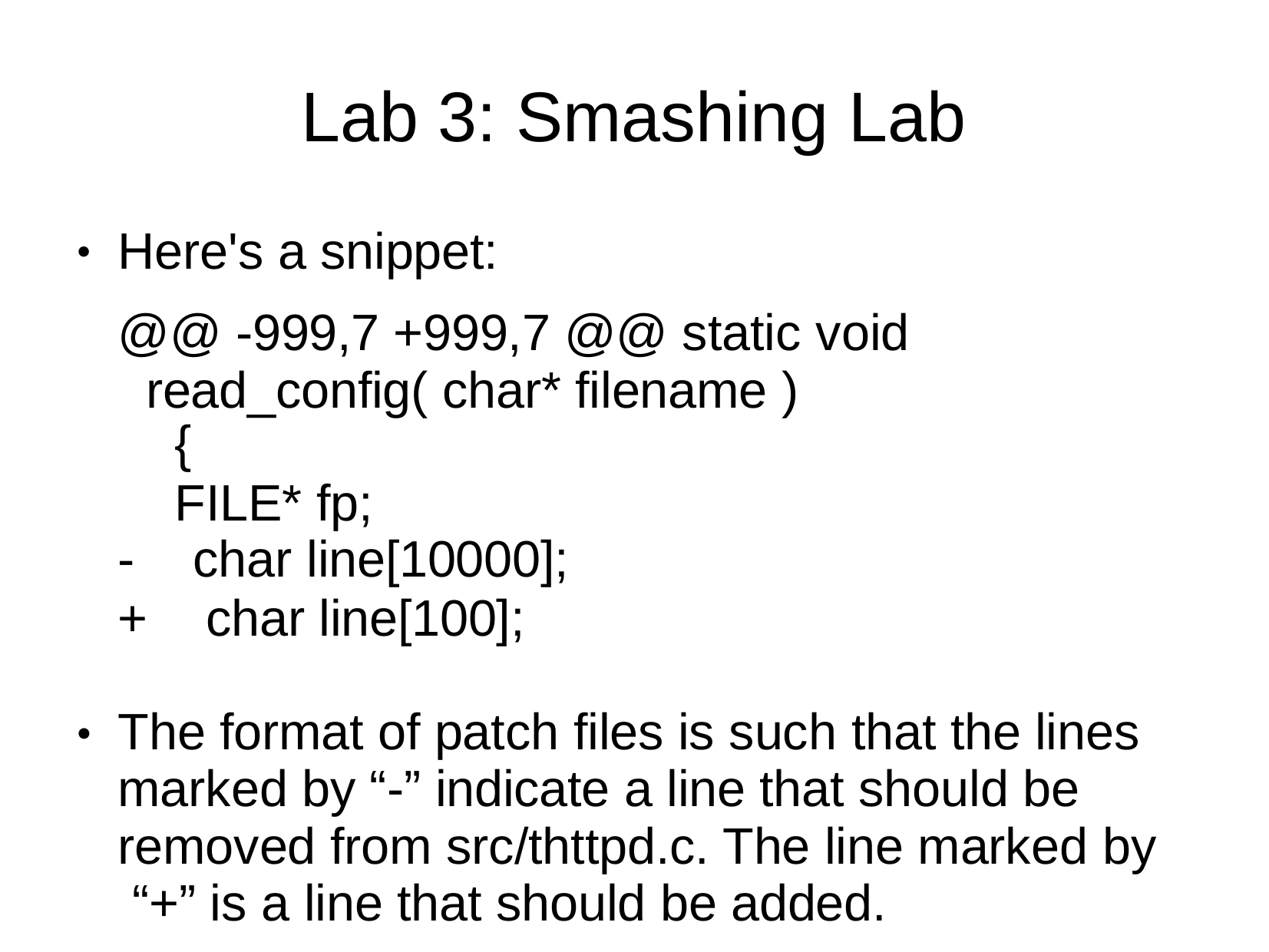

# Lab 3: Smashing Lab
Here's a snippet:
@@ -999,7 +999,7 @@ static void  read_config( char* filename )
{
FILE* fp;
●
-	char line[10000];
+	char line[100];
The format of patch files is such that the lines  marked by “-” indicate a line that should be  removed from src/thttpd.c. The line marked by  “+” is a line that should be added.
●